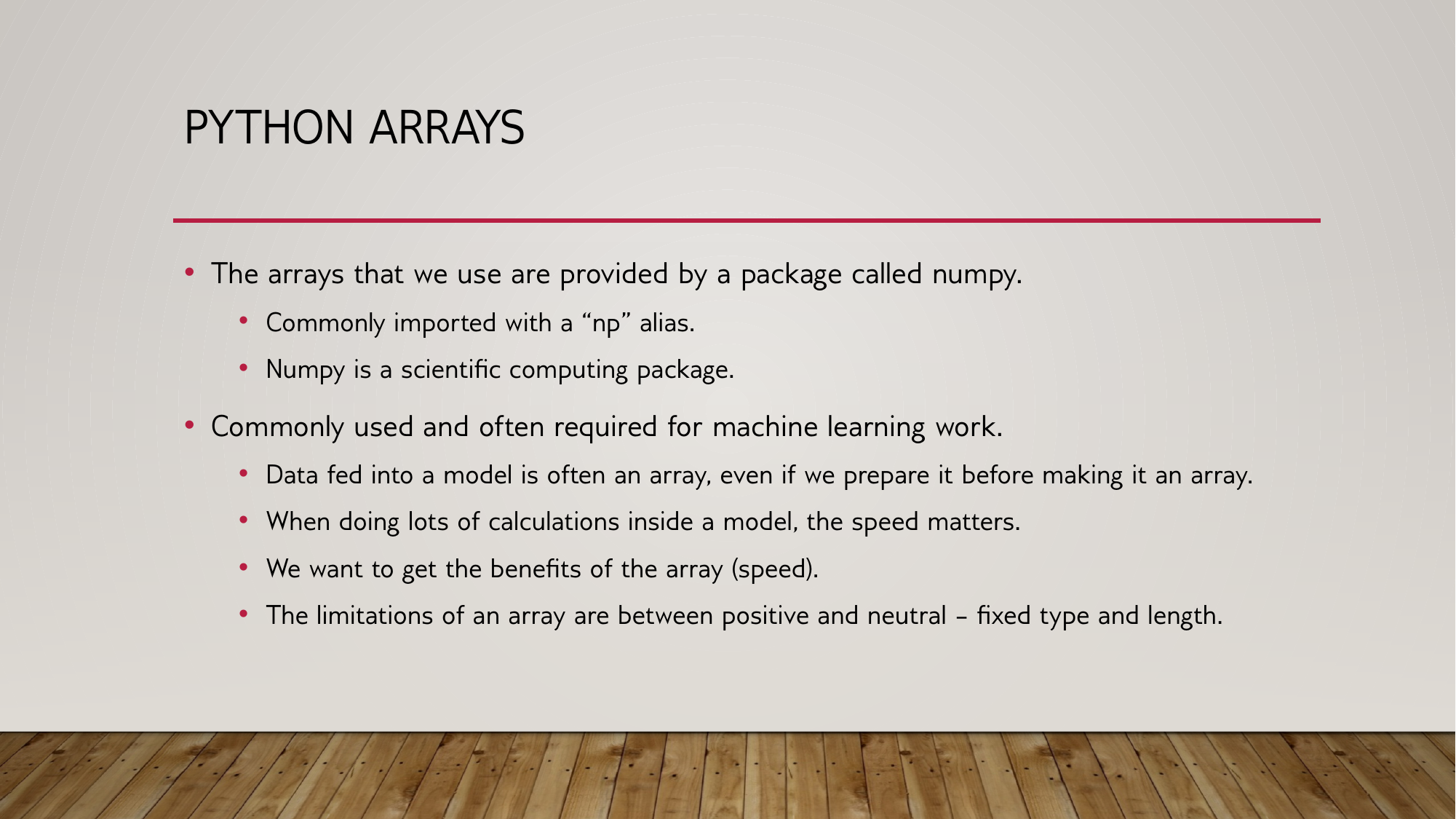

# Python Arrays
The arrays that we use are provided by a package called numpy.
Commonly imported with a “np” alias.
Numpy is a scientific computing package.
Commonly used and often required for machine learning work.
Data fed into a model is often an array, even if we prepare it before making it an array.
When doing lots of calculations inside a model, the speed matters.
We want to get the benefits of the array (speed).
The limitations of an array are between positive and neutral – fixed type and length.